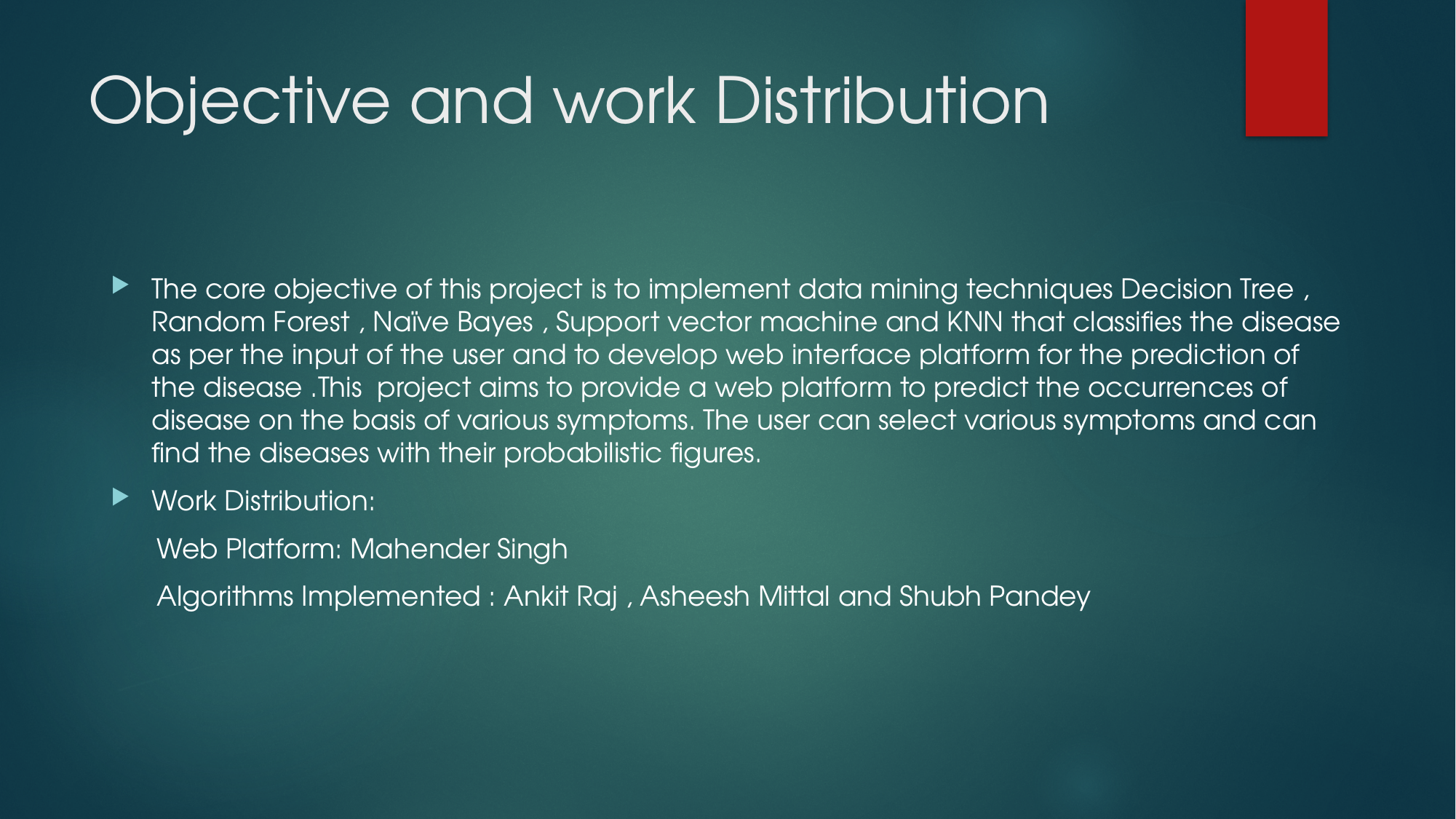

# Objective and work Distribution

The core objective of this project is to implement data mining techniques Decision Tree , Random Forest , Naïve Bayes , Support vector machine and KNN that classifies the disease as per the input of the user and to develop web interface platform for the prediction of the disease .This  project aims to provide a web platform to predict the occurrences of disease on the basis of various symptoms. The user can select various symptoms and can find the diseases with their probabilistic figures.
Work Distribution:
      Web Platform: Mahender Singh
      Algorithms Implemented : Ankit Raj , Asheesh Mittal and Shubh Pandey